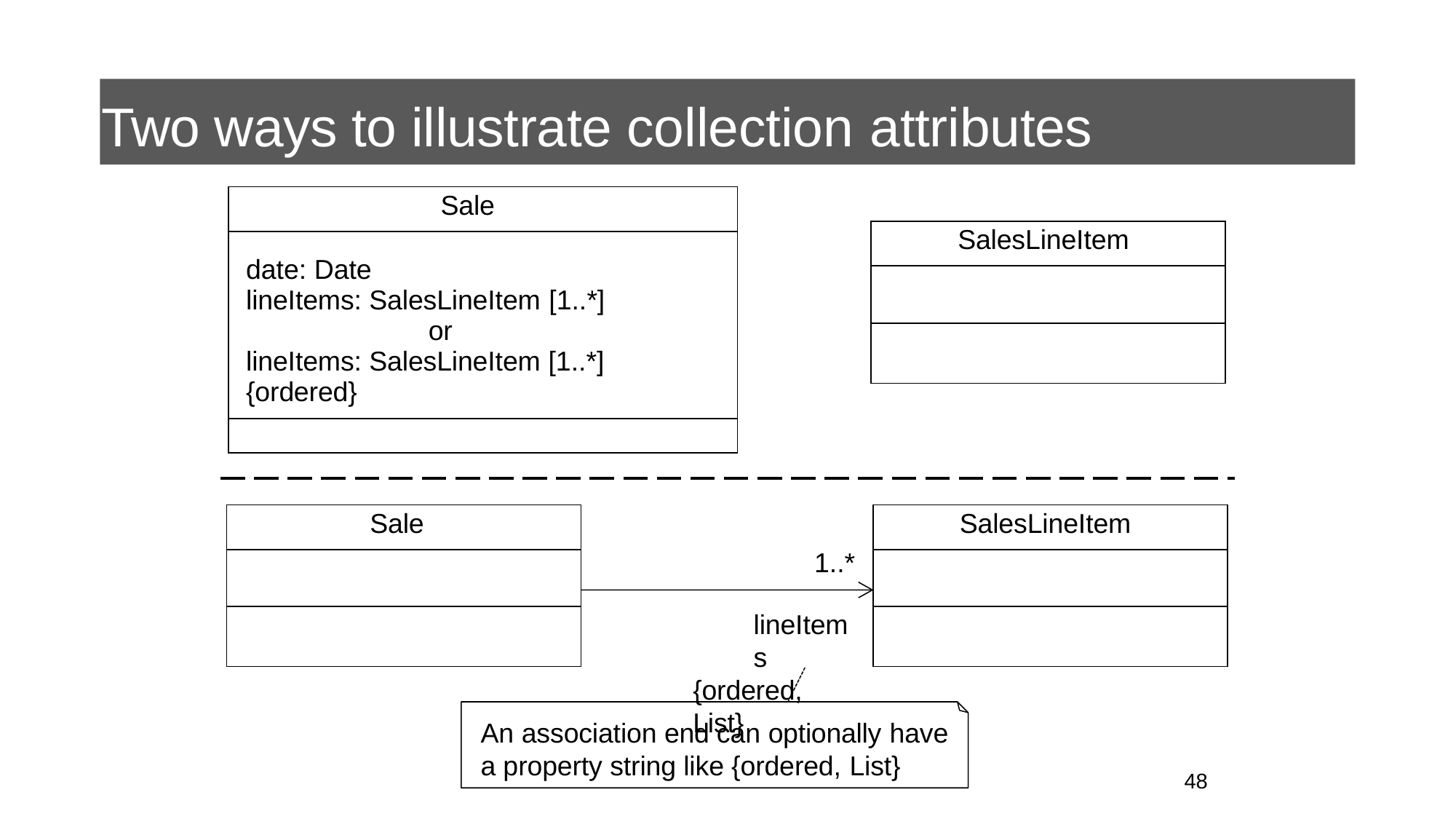

# Two ways to illustrate collection attributes
| Sale |
| --- |
| date: Date lineItems: SalesLineItem [1..\*] or lineItems: SalesLineItem [1..\*] {ordered} |
|  |
| SalesLineItem |
| --- |
|  |
|  |

| Sale |
| --- |
|  |
|  |
| SalesLineItem |
| --- |
|  |
|  |
1..*

lineItems
{ordered, List}

An association end can optionally have
a property string like {ordered, List}
48